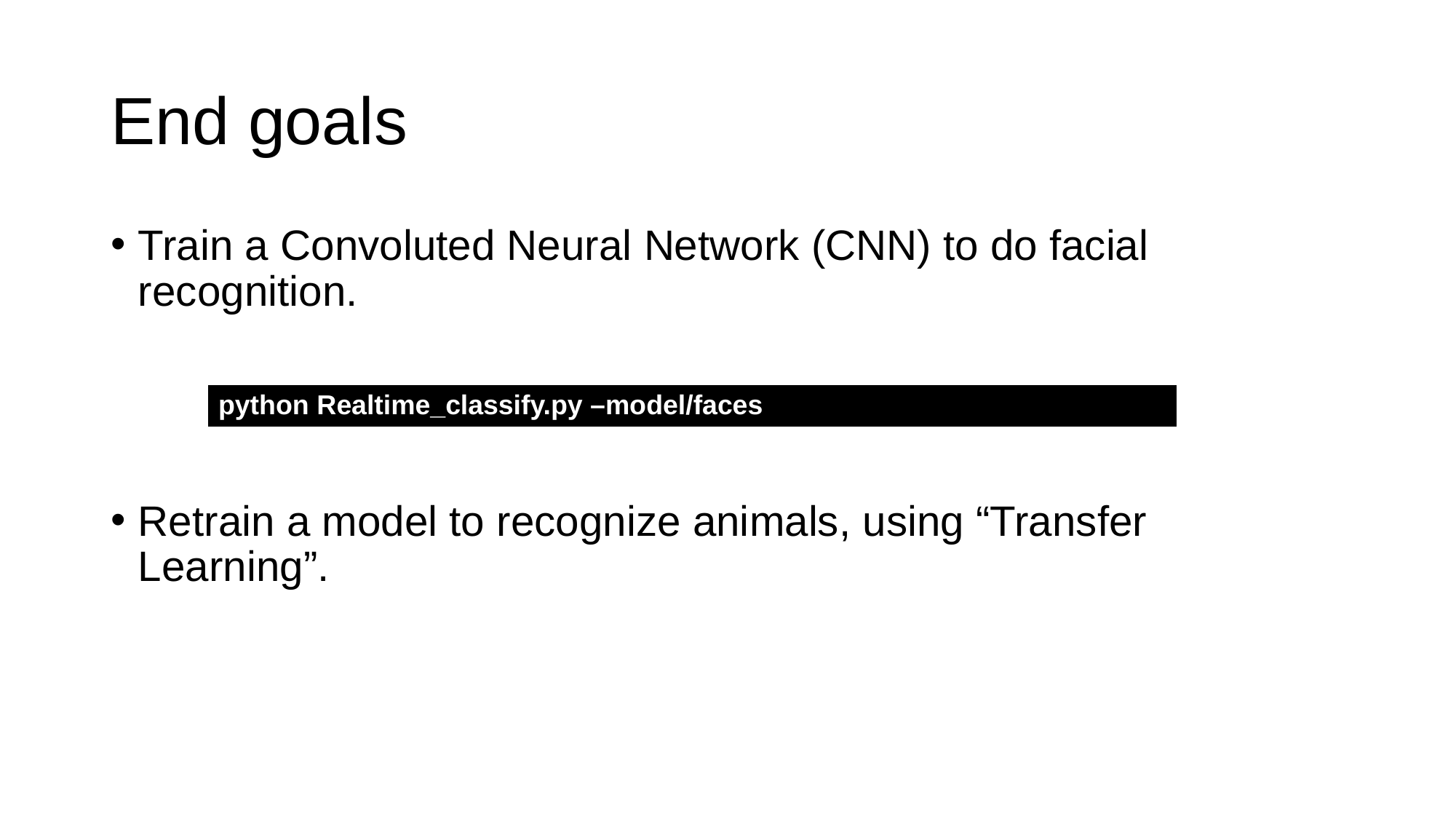

# End goals
Train a Convoluted Neural Network (CNN) to do facial recognition.

Retrain a model to recognize animals, using “Transfer Learning”.

| python Realtime\_classify.py –model/faces |
| --- |